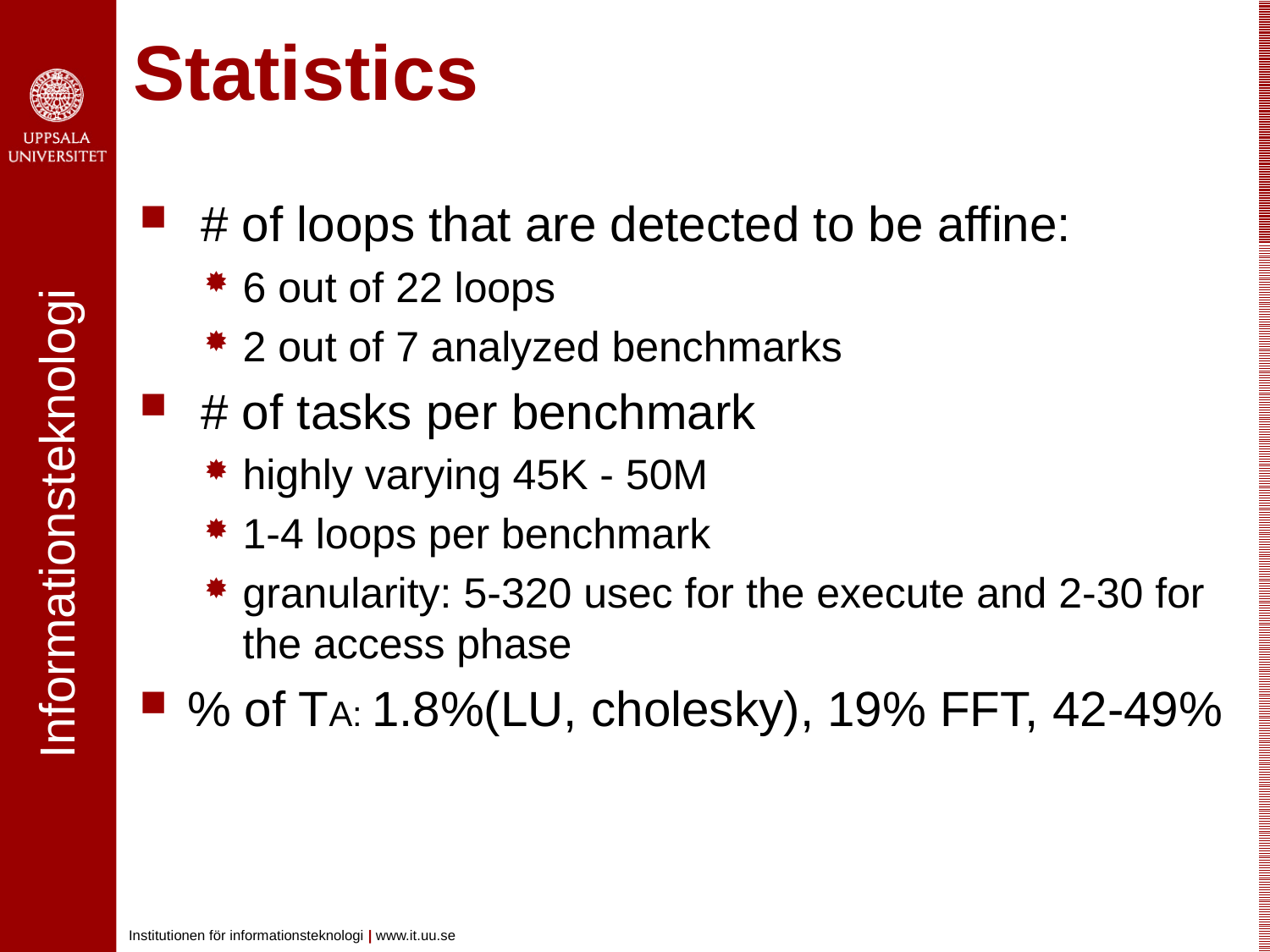

# Statistics
 # of loops that are detected to be affine:
6 out of 22 loops
2 out of 7 analyzed benchmarks
 # of tasks per benchmark
highly varying 45K - 50M
1-4 loops per benchmark
granularity: 5-320 usec for the execute and 2-30 for the access phase
% of TA: 1.8%(LU, cholesky), 19% FFT, 42-49%